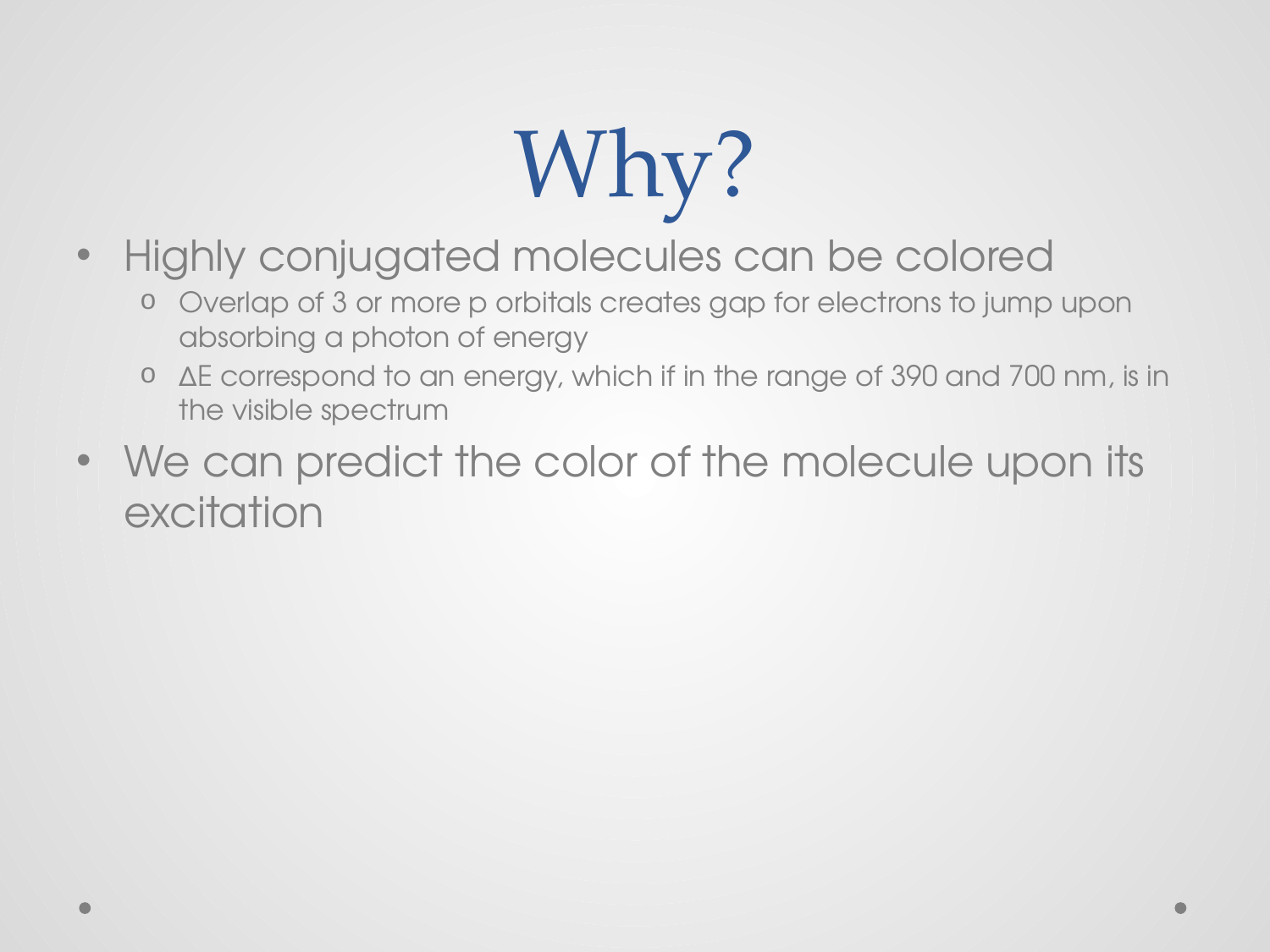

# Why?
Highly conjugated molecules can be colored
Overlap of 3 or more p orbitals creates gap for electrons to jump upon absorbing a photon of energy
ΔE correspond to an energy, which if in the range of 390 and 700 nm, is in the visible spectrum
We can predict the color of the molecule upon its excitation